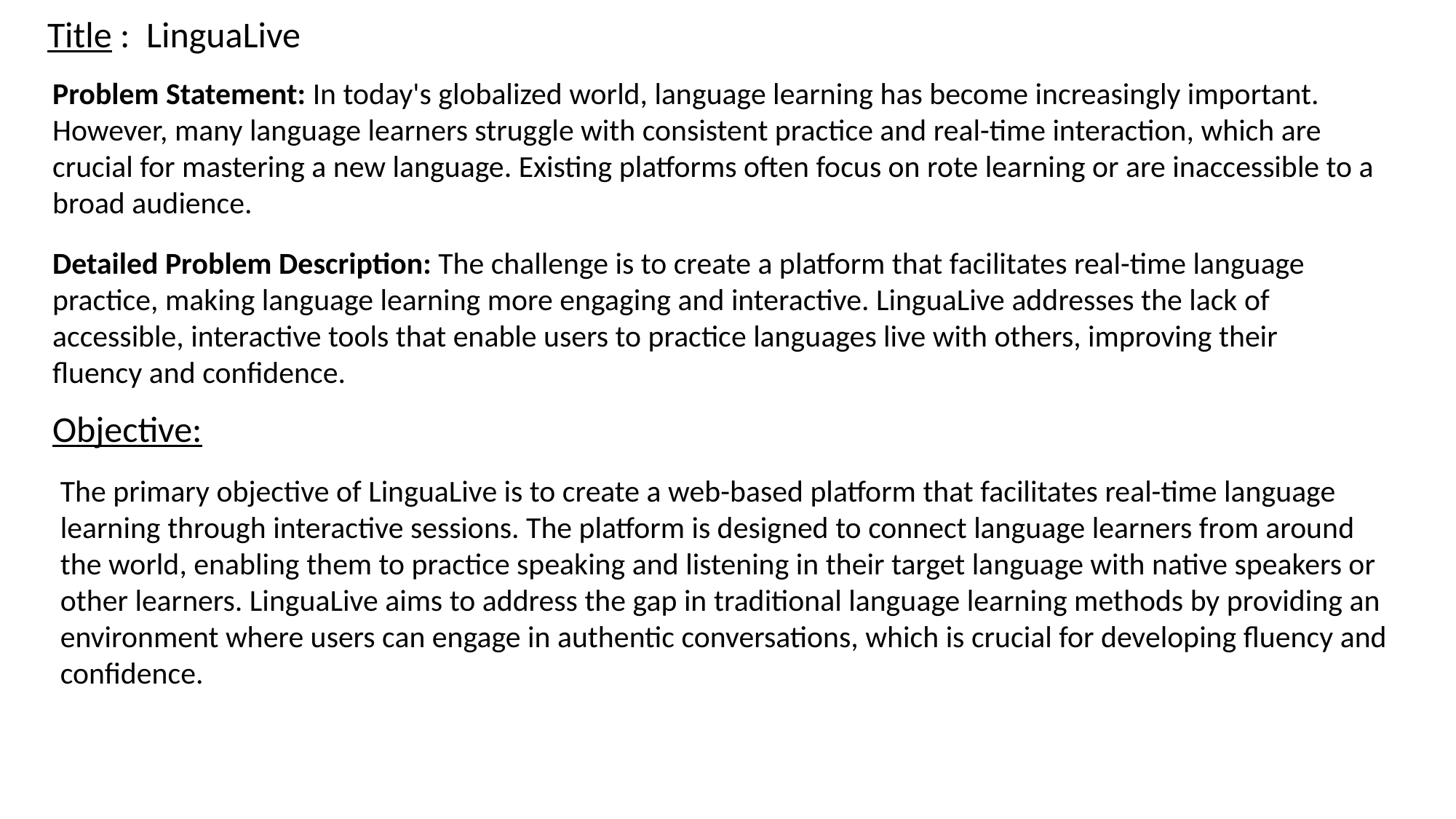

# Title :  LinguaLive
Problem Statement: In today's globalized world, language learning has become increasingly important. However, many language learners struggle with consistent practice and real-time interaction, which are crucial for mastering a new language. Existing platforms often focus on rote learning or are inaccessible to a broad audience.

Detailed Problem Description: The challenge is to create a platform that facilitates real-time language practice, making language learning more engaging and interactive. LinguaLive addresses the lack of accessible, interactive tools that enable users to practice languages live with others, improving their fluency and confidence.
Objective:
The primary objective of LinguaLive is to create a web-based platform that facilitates real-time language learning through interactive sessions. The platform is designed to connect language learners from around the world, enabling them to practice speaking and listening in their target language with native speakers or other learners. LinguaLive aims to address the gap in traditional language learning methods by providing an environment where users can engage in authentic conversations, which is crucial for developing fluency and confidence.